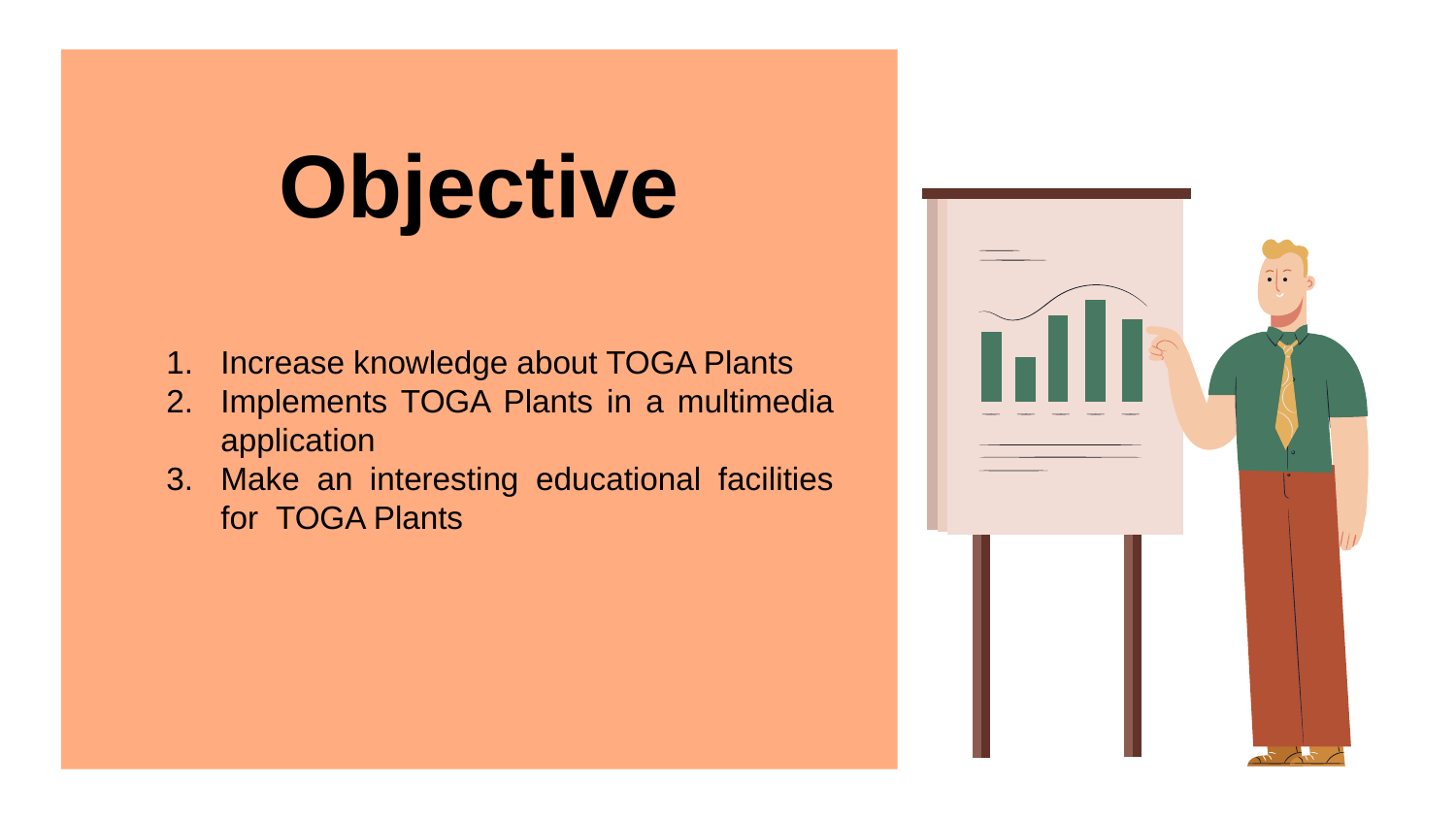

Objective

Increase knowledge about TOGA Plants
Implements TOGA Plants in a multimedia application
Make an interesting educational facilities for  TOGA Plants